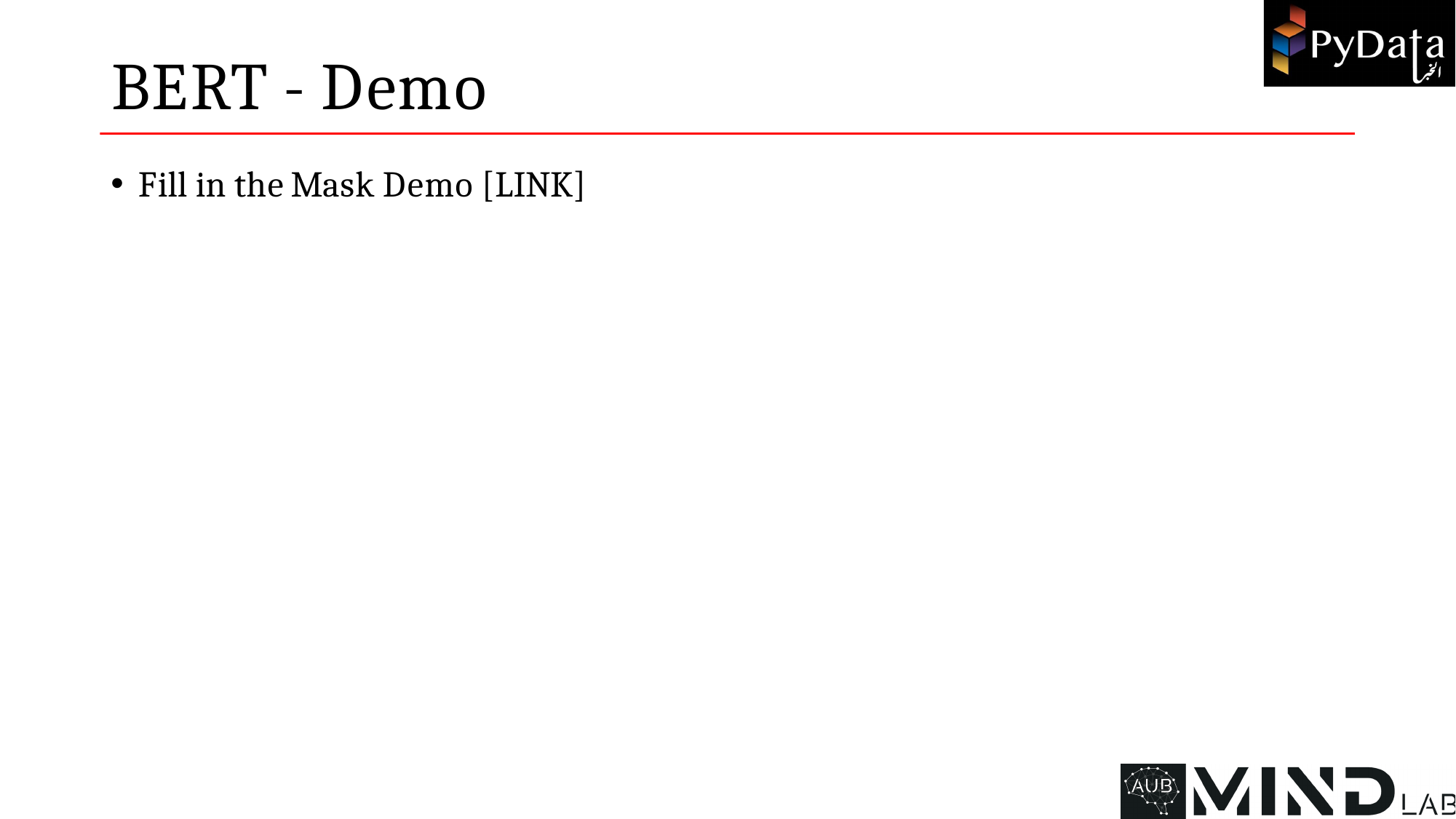

# BERT - Demo
Fill in the Mask Demo [LINK]